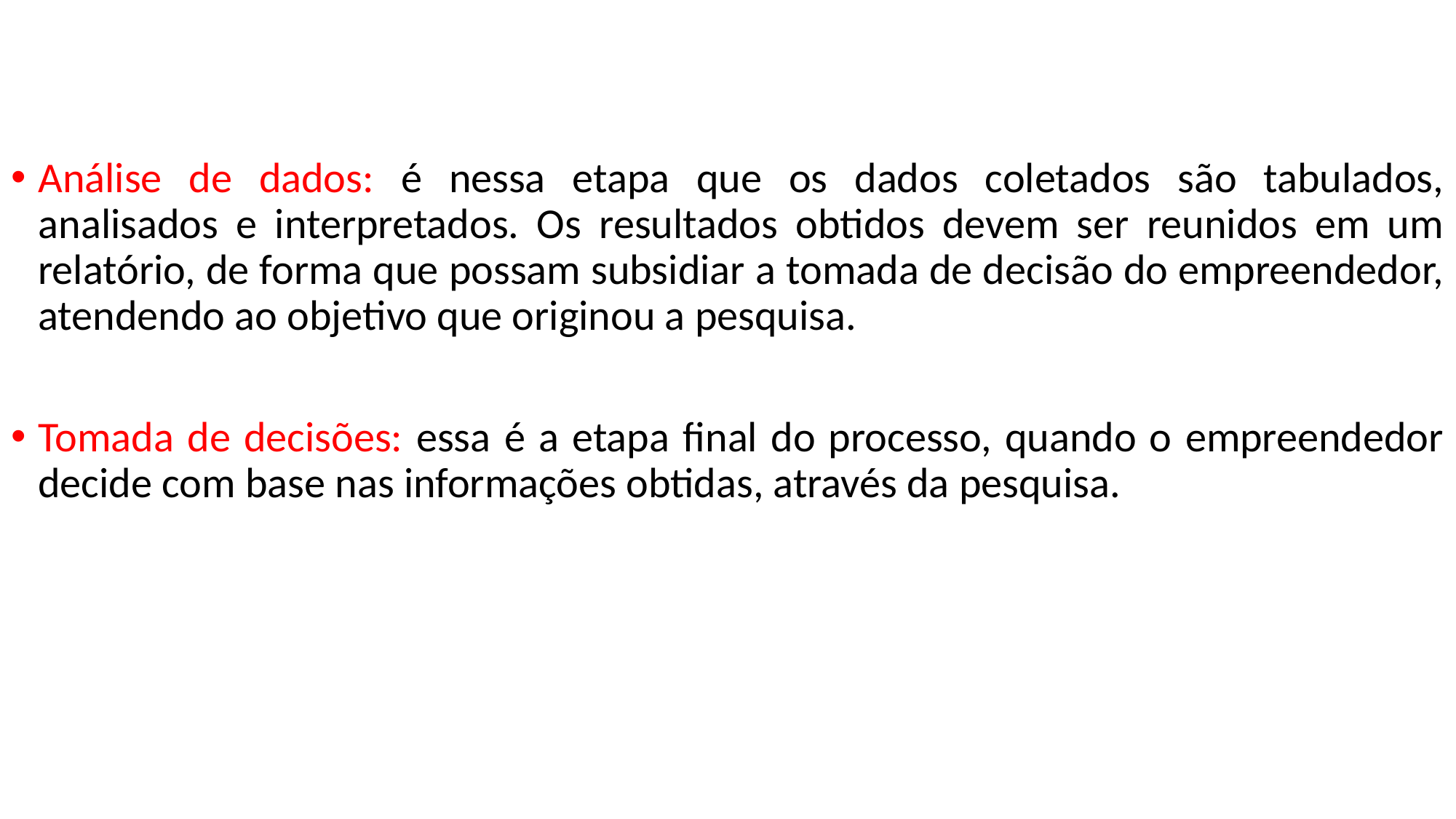

Análise de dados: é nessa etapa que os dados coletados são tabulados, analisados e interpretados. Os resultados obtidos devem ser reunidos em um relatório, de forma que possam subsidiar a tomada de decisão do empreendedor, atendendo ao objetivo que originou a pesquisa.

Tomada de decisões: essa é a etapa final do processo, quando o empreendedor decide com base nas informações obtidas, através da pesquisa.